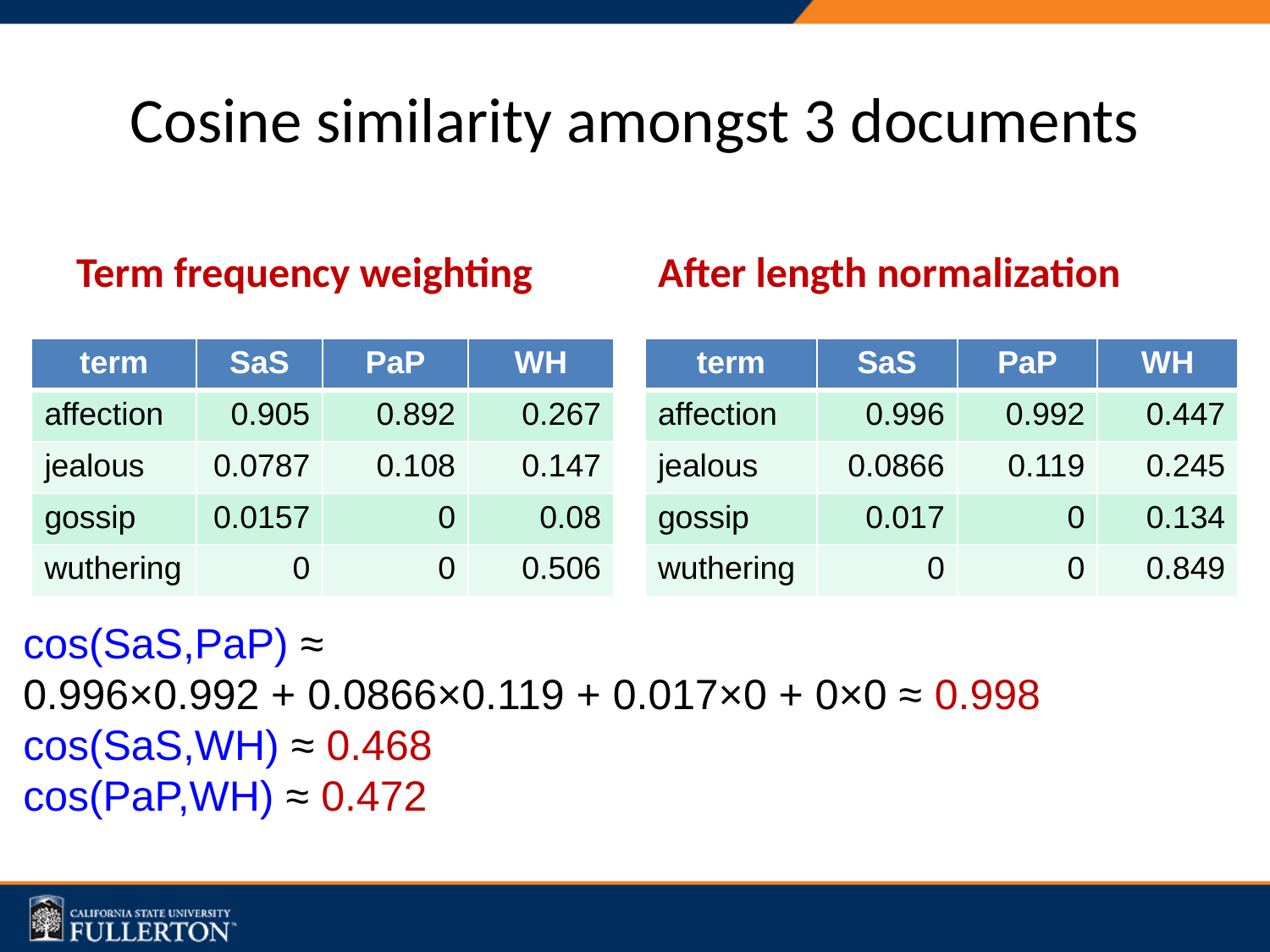

# Cosine similarity amongst 3 documents
Term frequency weighting
After length normalization
| term | SaS | PaP | WH |
| --- | --- | --- | --- |
| affection | 0.905 | 0.892 | 0.267 |
| jealous | 0.0787 | 0.108 | 0.147 |
| gossip | 0.0157 | 0 | 0.08 |
| wuthering | 0 | 0 | 0.506 |
| term | SaS | PaP | WH |
| --- | --- | --- | --- |
| affection | 0.996 | 0.992 | 0.447 |
| jealous | 0.0866 | 0.119 | 0.245 |
| gossip | 0.017 | 0 | 0.134 |
| wuthering | 0 | 0 | 0.849 |
cos(SaS,PaP) ≈
0.996×0.992 + 0.0866×0.119 + 0.017×0 + 0×0 ≈ 0.998
cos(SaS,WH) ≈ 0.468
cos(PaP,WH) ≈ 0.472